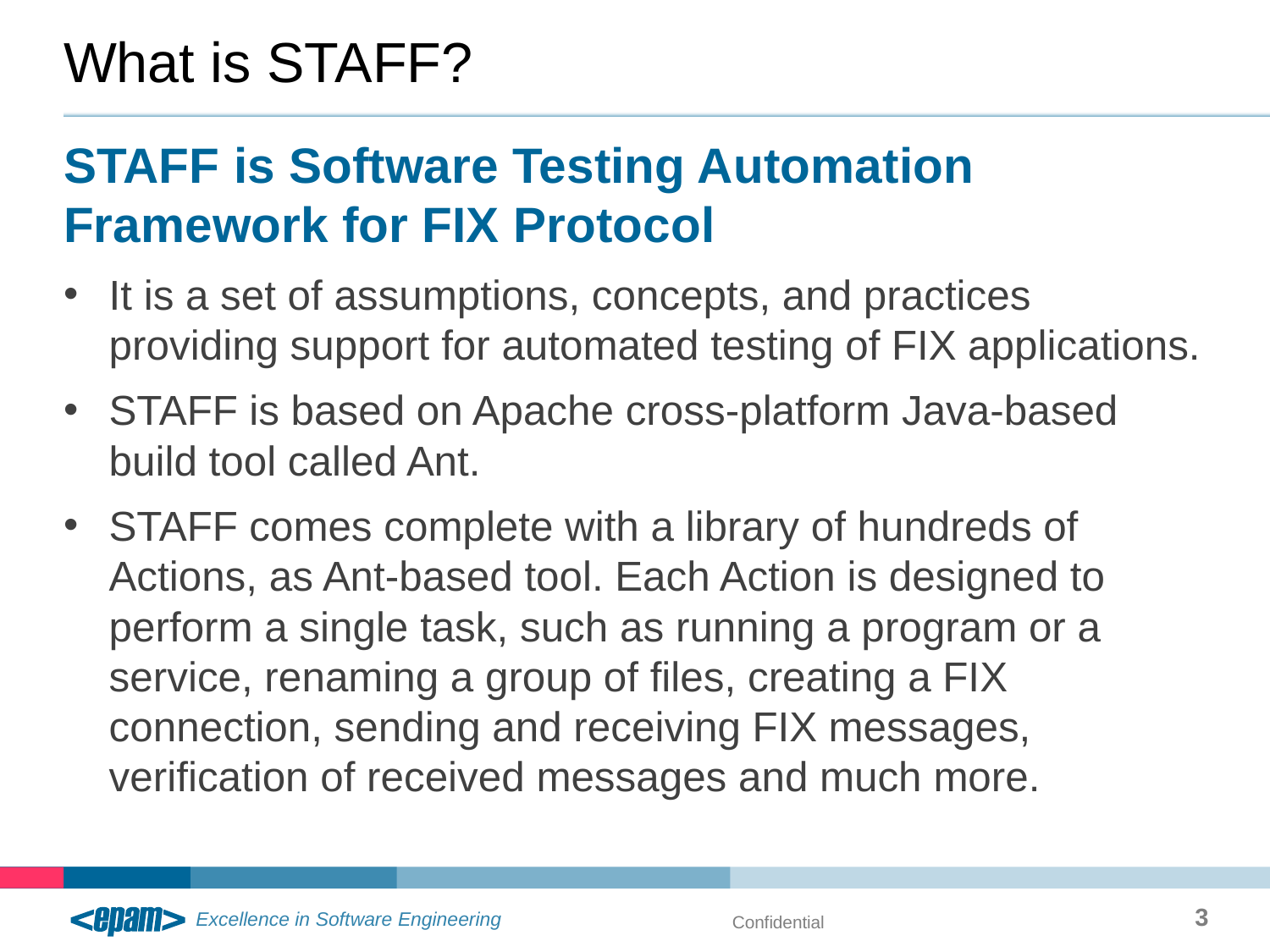

# What is STAFF?
STAFF is Software Testing Automation Framework for FIX Protocol
It is a set of assumptions, concepts, and practices providing support for automated testing of FIX applications.
STAFF is based on Apache cross-platform Java-based build tool called Ant.
STAFF comes complete with a library of hundreds of Actions, as Ant-based tool. Each Action is designed to perform a single task, such as running a program or a service, renaming a group of files, creating a FIX connection, sending and receiving FIX messages, verification of received messages and much more.
3
Confidential